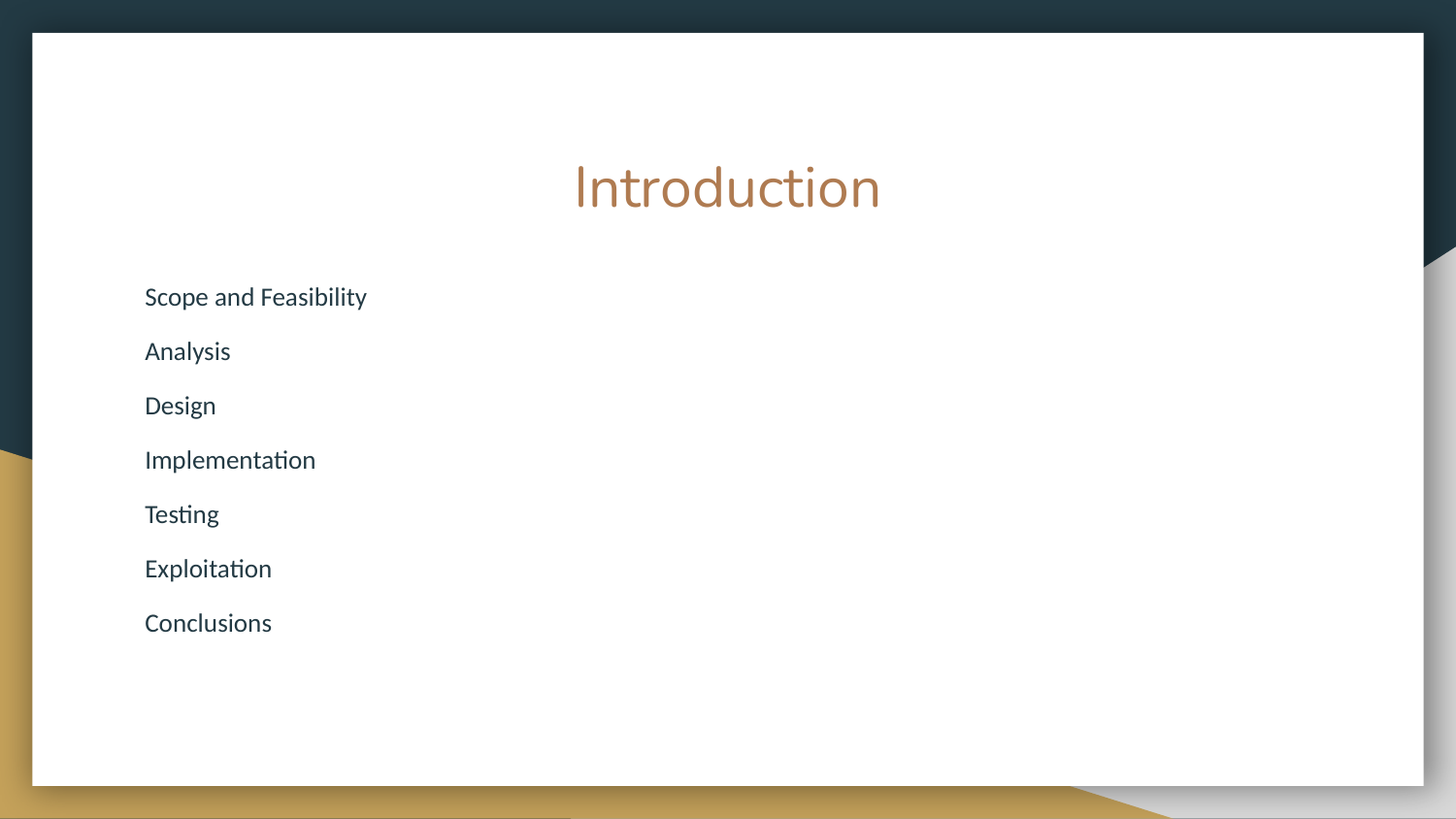

# Introduction
Scope and Feasibility
Analysis
Design
Implementation
Testing
Exploitation
Conclusions